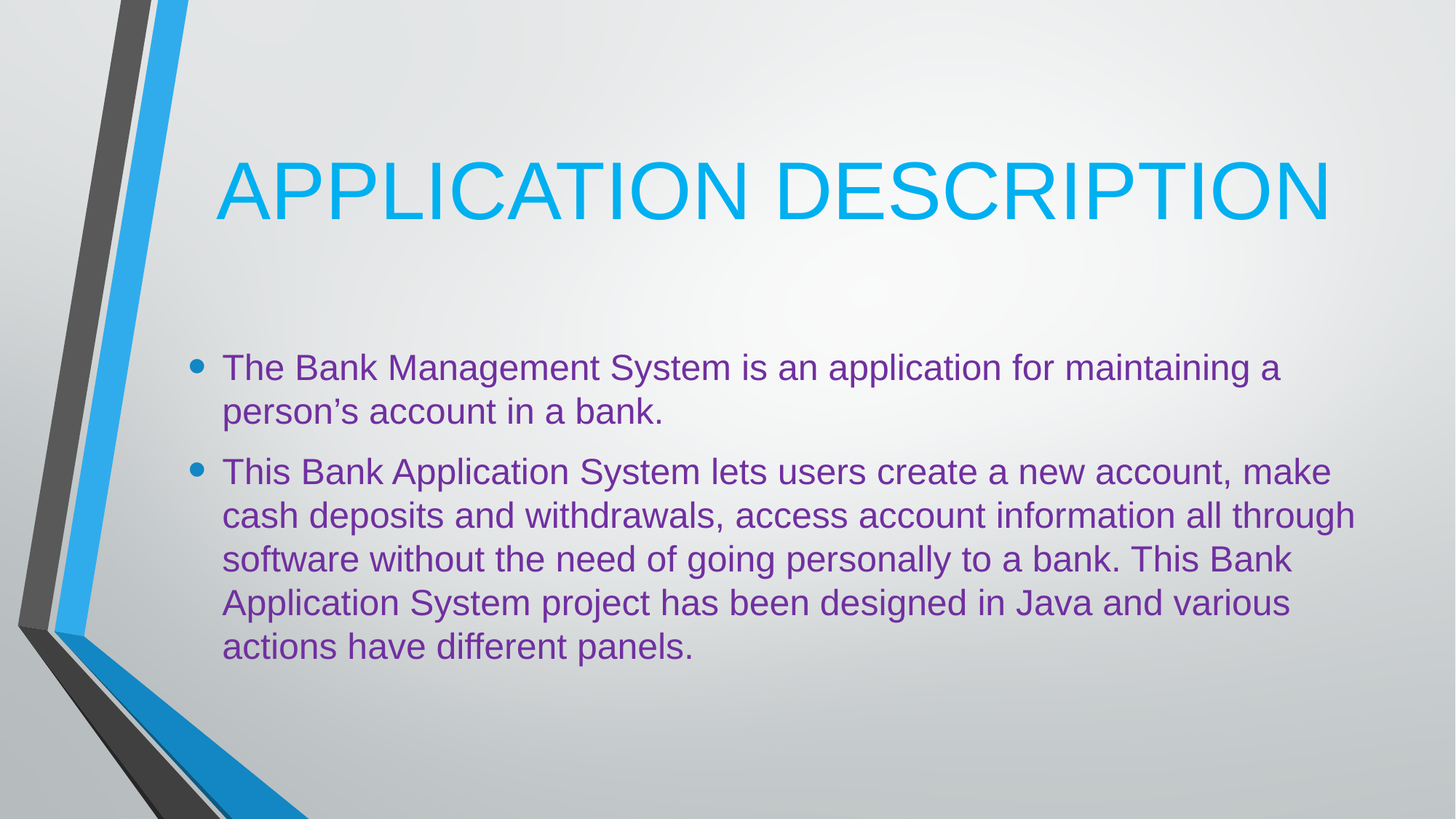

# APPLICATION DESCRIPTION
The Bank Management System is an application for maintaining a person’s account in a bank.
This Bank Application System lets users create a new account, make cash deposits and withdrawals, access account information all through software without the need of going personally to a bank. This Bank Application System project has been designed in Java and various actions have different panels.